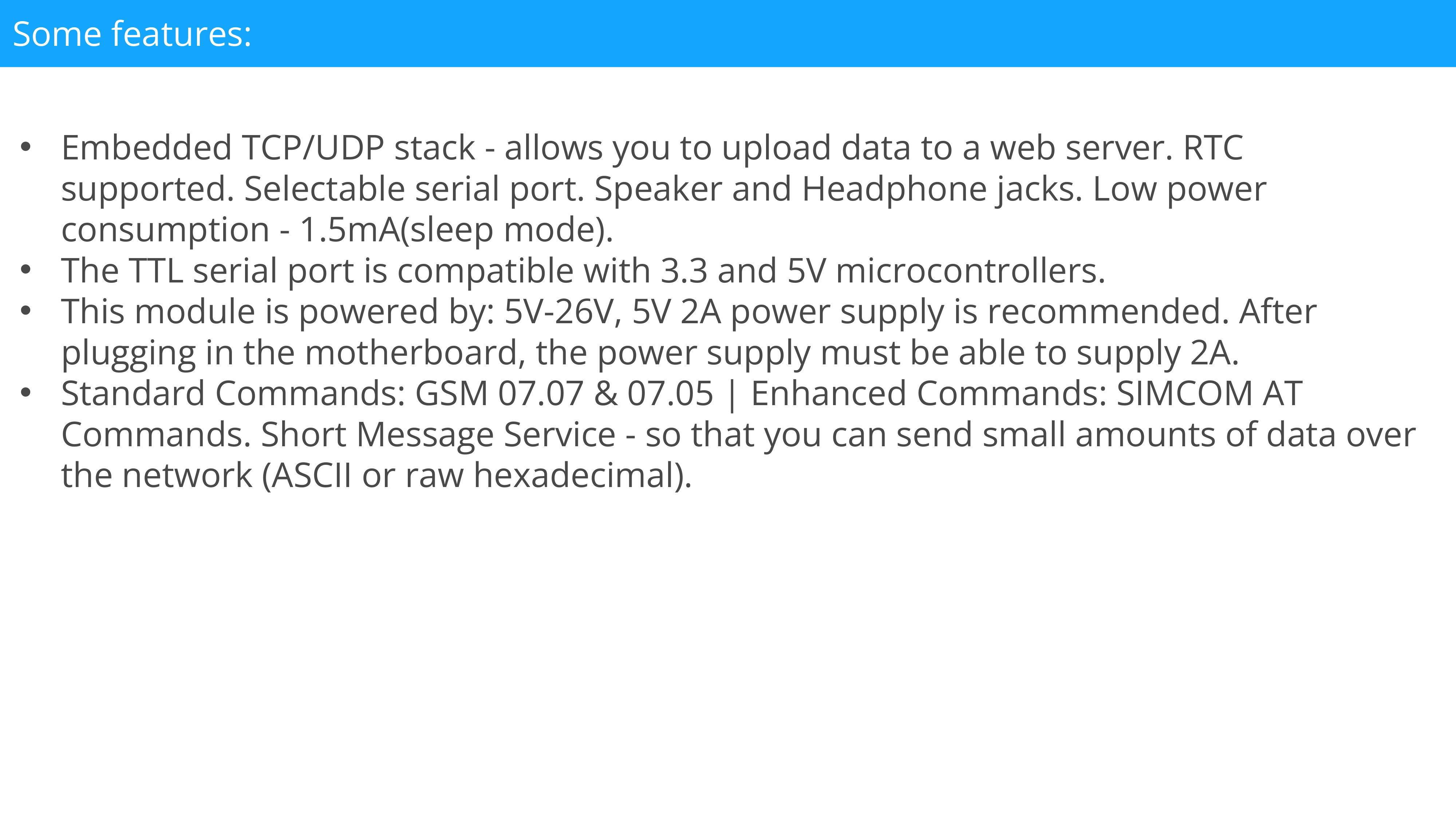

Some features:
Embedded TCP/UDP stack - allows you to upload data to a web server. RTC supported. Selectable serial port. Speaker and Headphone jacks. Low power consumption - 1.5mA(sleep mode).
The TTL serial port is compatible with 3.3 and 5V microcontrollers.
This module is powered by: 5V-26V, 5V 2A power supply is recommended. After plugging in the motherboard, the power supply must be able to supply 2A.
Standard Commands: GSM 07.07 & 07.05 | Enhanced Commands: SIMCOM AT Commands. Short Message Service - so that you can send small amounts of data over the network (ASCII or raw hexadecimal).